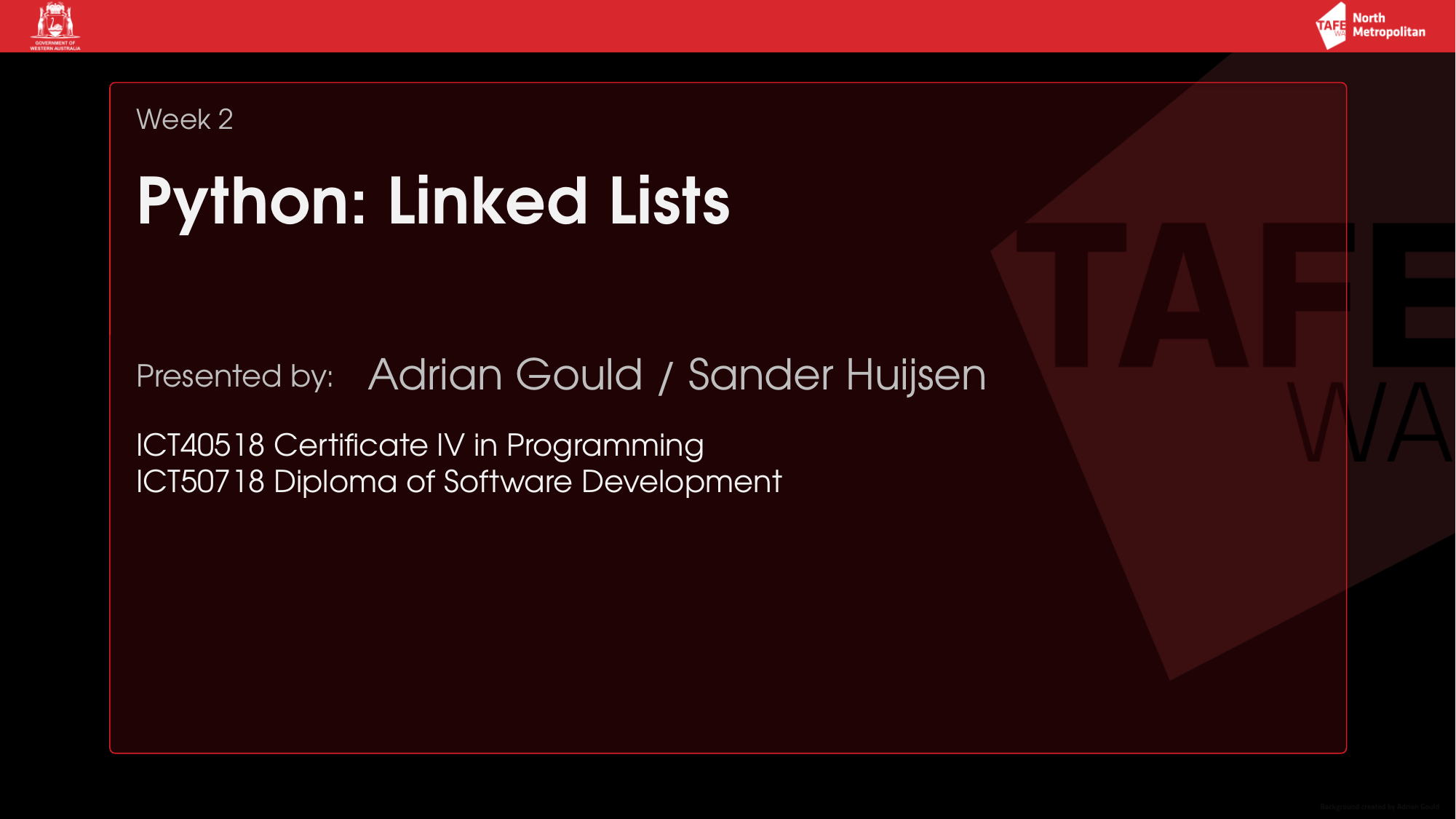

Week 2
# Python: Linked Lists
Adrian Gould / Sander Huijsen
ICT40518 Certificate IV in Programming
ICT50718 Diploma of Software Development